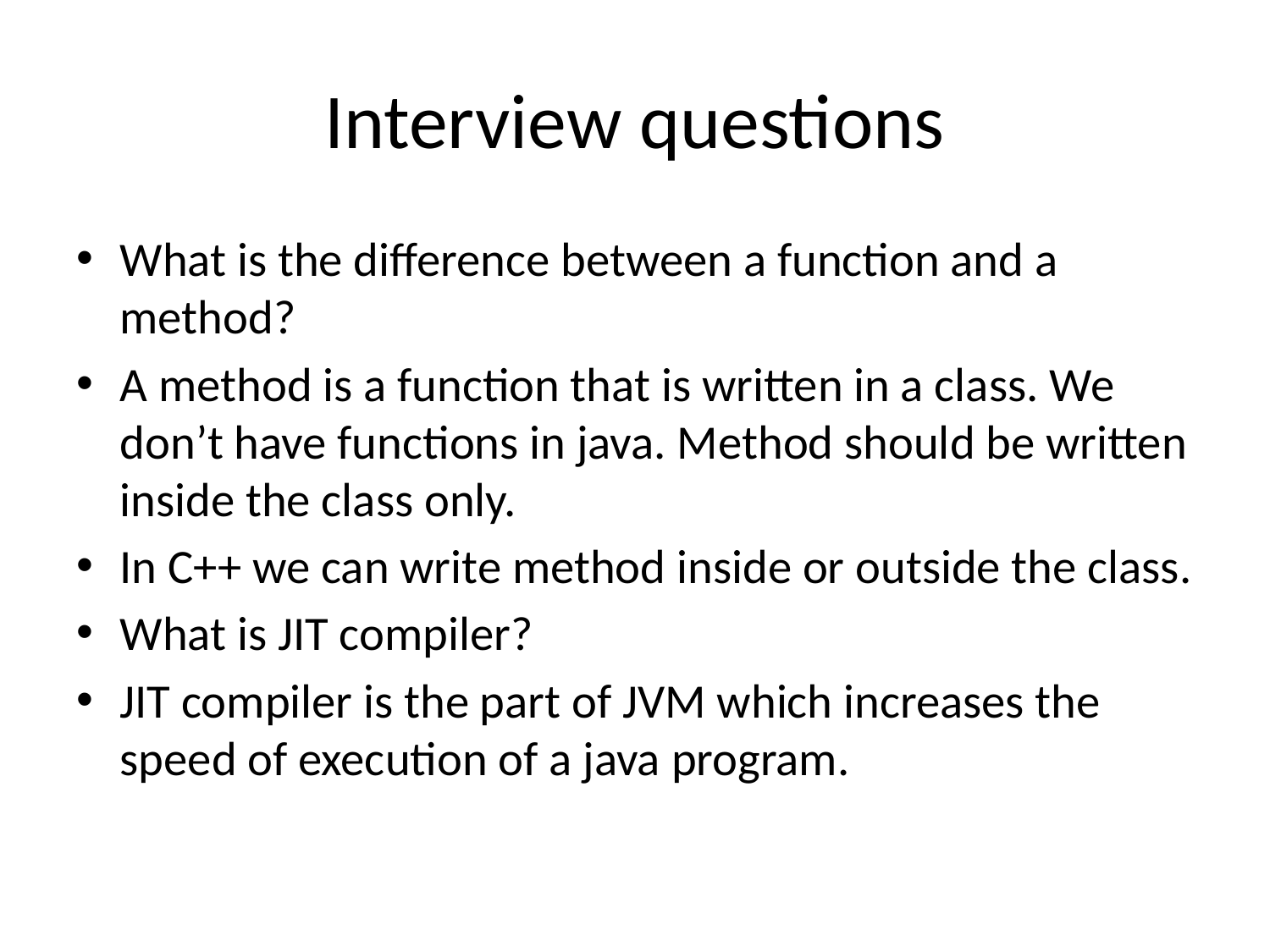

# Interview questions
What is the difference between a function and a method?
A method is a function that is written in a class. We don’t have functions in java. Method should be written inside the class only.
In C++ we can write method inside or outside the class.
What is JIT compiler?
JIT compiler is the part of JVM which increases the speed of execution of a java program.